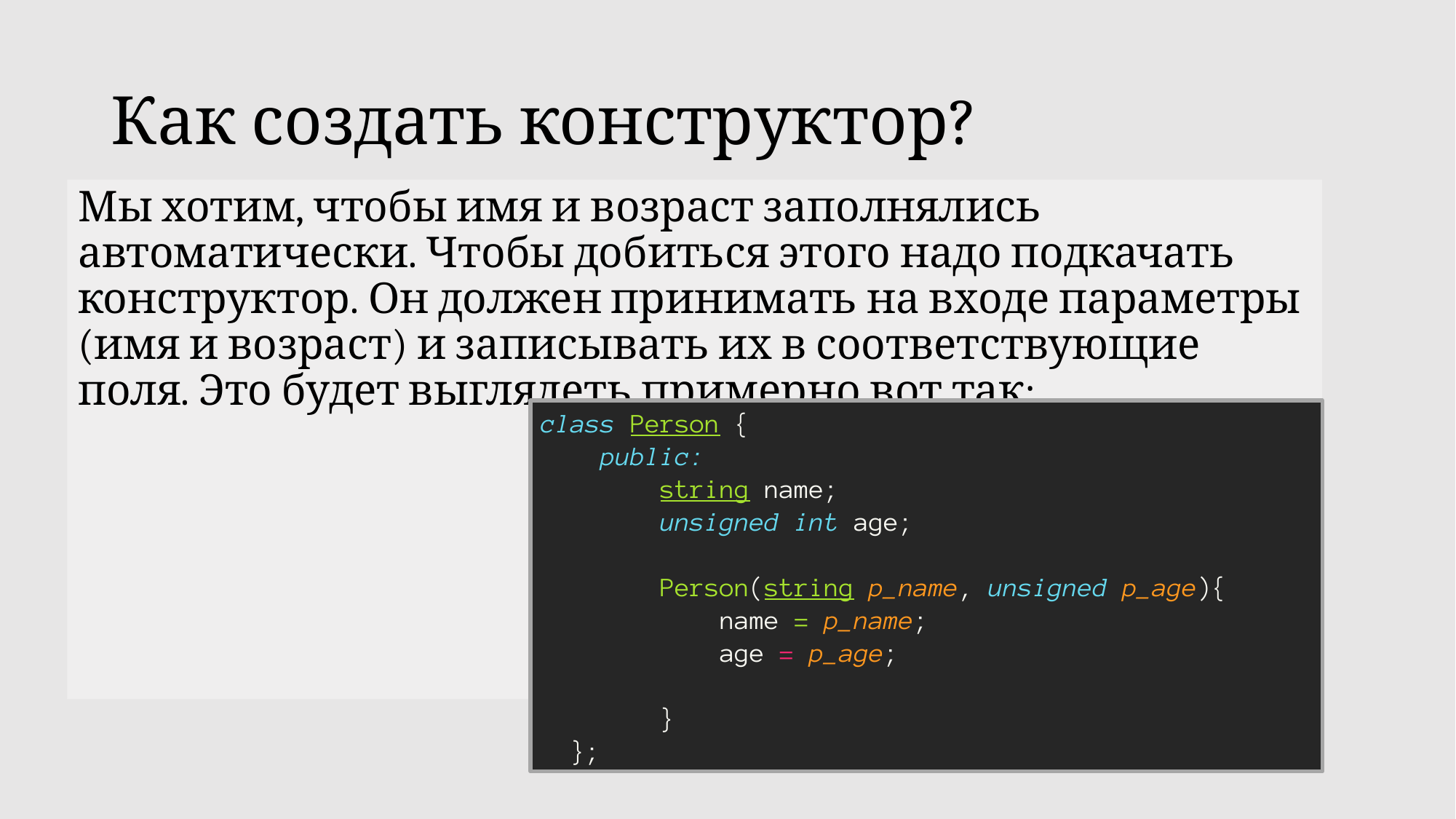

# Как создать конструктор?
Мы хотим, чтобы имя и возраст заполнялись автоматически. Чтобы добиться этого надо подкачать конструктор. Он должен принимать на входе параметры (имя и возраст) и записывать их в соответствующие поля. Это будет выглядеть примерно вот так:

class Person {
    public:
        string name;
        unsigned int age;
        Person(string p_name, unsigned p_age){
            name = p_name;
            age = p_age;

        }
  };